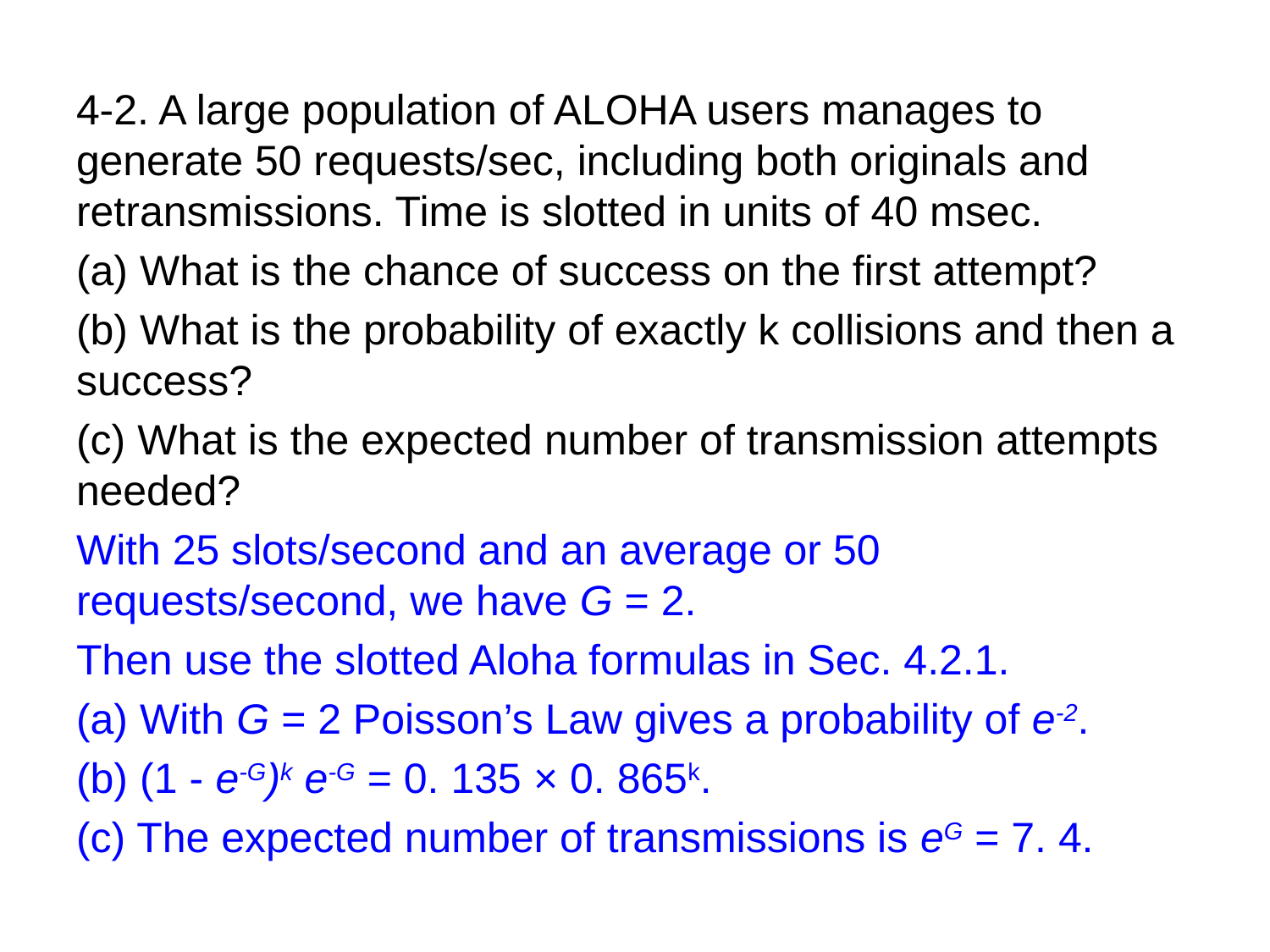

4-2. A large population of ALOHA users manages to generate 50 requests/sec, including both originals and retransmissions. Time is slotted in units of 40 msec.
(a) What is the chance of success on the first attempt?
(b) What is the probability of exactly k collisions and then a success?
(c) What is the expected number of transmission attempts needed?
With 25 slots/second and an average or 50 requests/second, we have G = 2.
Then use the slotted Aloha formulas in Sec. 4.2.1.
(a) With G = 2 Poisson’s Law gives a probability of e-2.
(b) (1 - e-G)k e-G = 0. 135 × 0. 865k.
(c) The expected number of transmissions is eG = 7. 4.